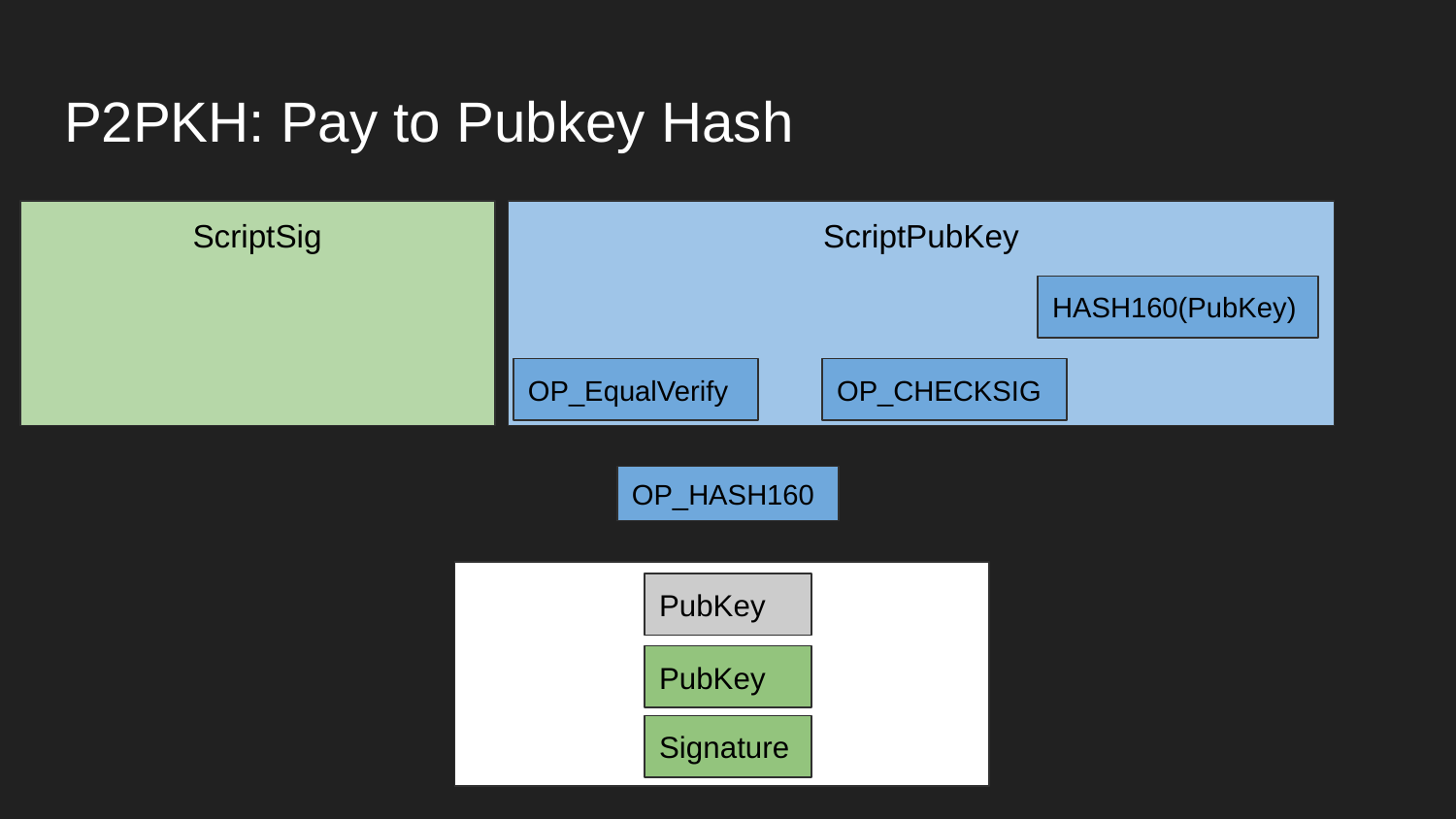

# P2PKH: Pay to Pubkey Hash
ScriptSig
ScriptPubKey
HASH160(PubKey)
OP_EqualVerify
OP_CHECKSIG
OP_HASH160

PubKey
PubKey
Signature